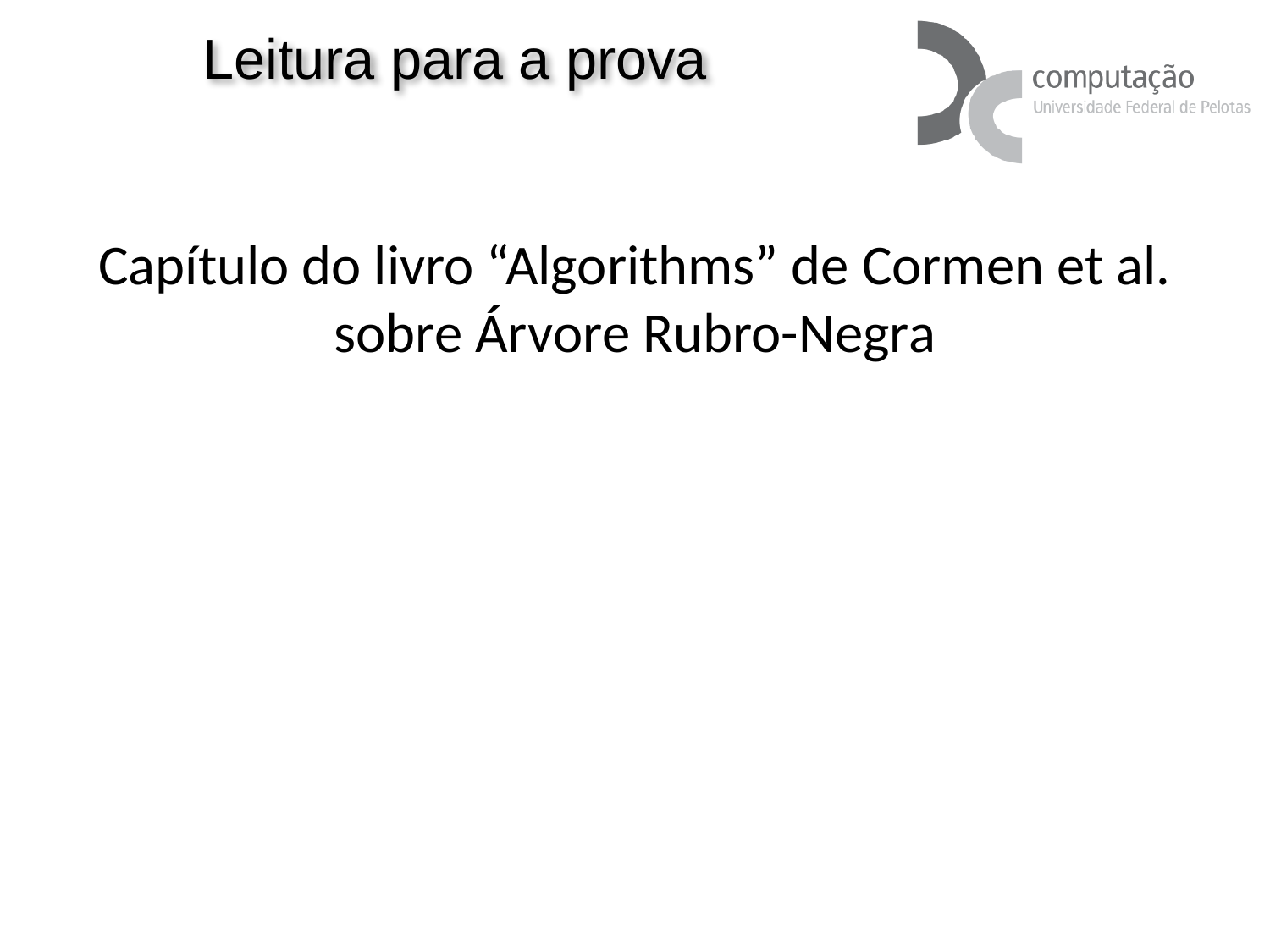

# Leitura para a prova
Capítulo do livro “Algorithms” de Cormen et al. sobre Árvore Rubro-Negra